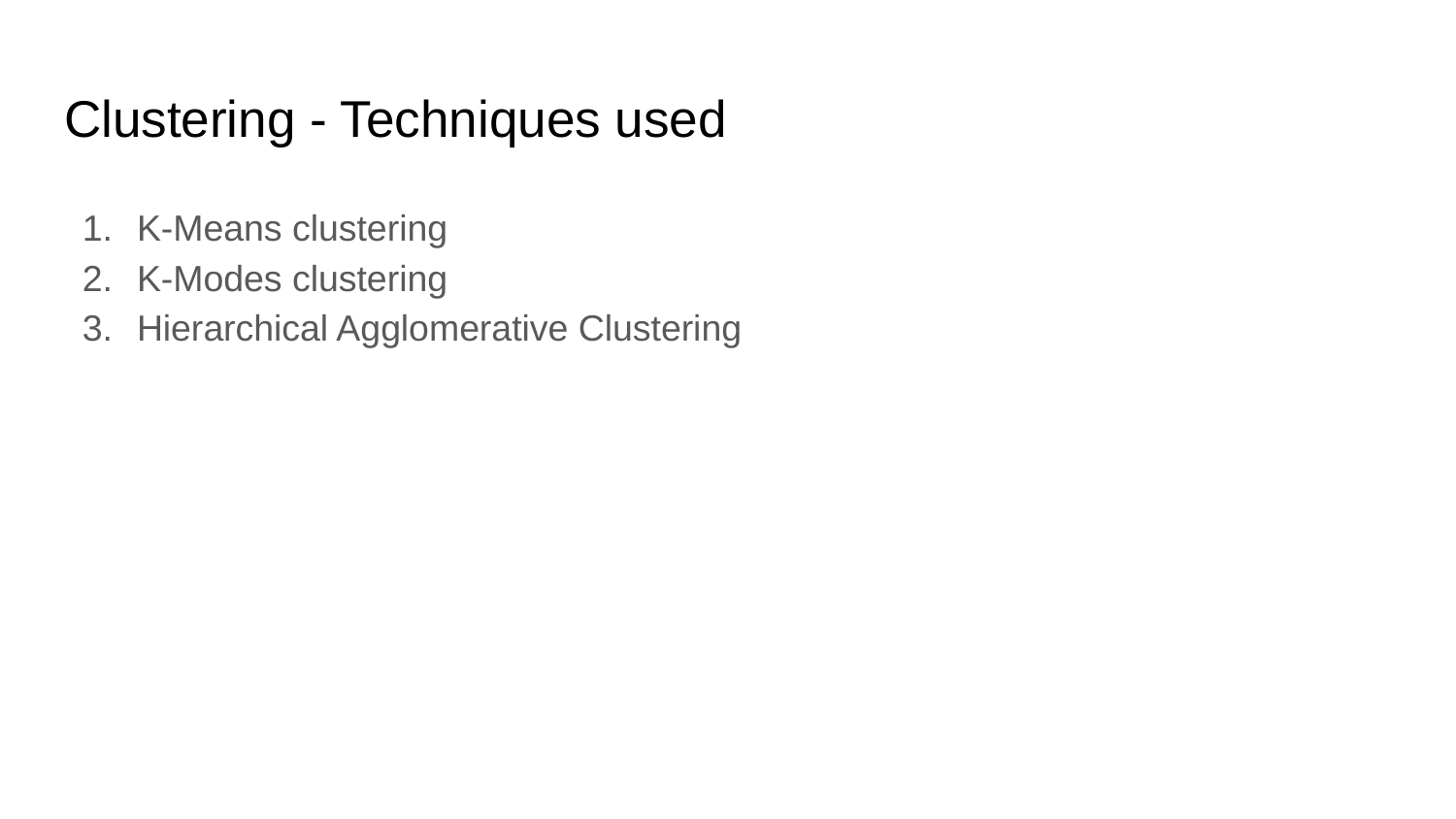

# Clustering - Techniques used
K-Means clustering
K-Modes clustering
Hierarchical Agglomerative Clustering